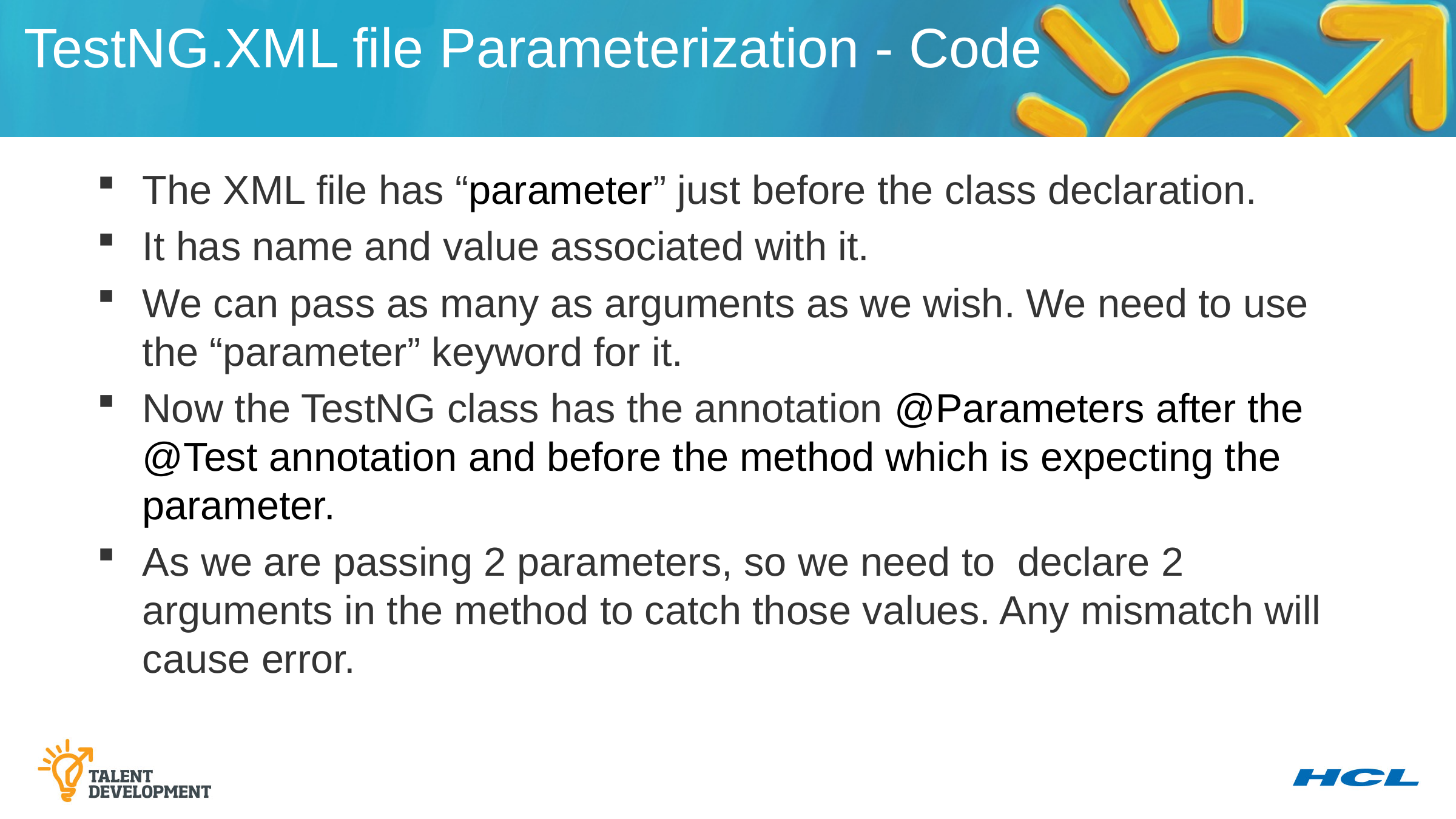

TestNG.XML file Parameterization - Code
The XML file has “parameter” just before the class declaration.
It has name and value associated with it.
We can pass as many as arguments as we wish. We need to use the “parameter” keyword for it.
Now the TestNG class has the annotation @Parameters after the @Test annotation and before the method which is expecting the parameter.
As we are passing 2 parameters, so we need to  declare 2 arguments in the method to catch those values. Any mismatch will cause error.